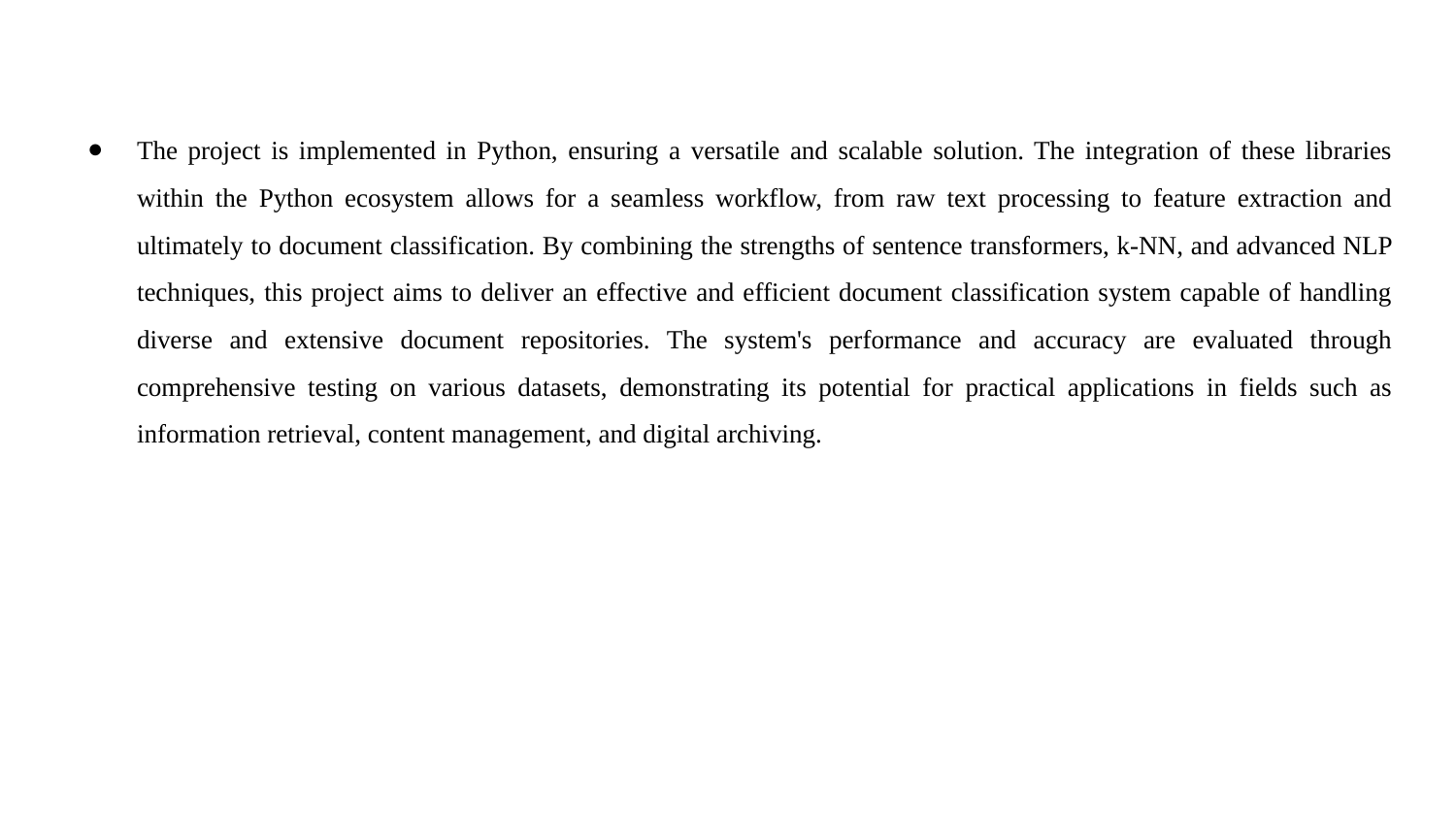

The project is implemented in Python, ensuring a versatile and scalable solution. The integration of these libraries within the Python ecosystem allows for a seamless workflow, from raw text processing to feature extraction and ultimately to document classification. By combining the strengths of sentence transformers, k-NN, and advanced NLP techniques, this project aims to deliver an effective and efficient document classification system capable of handling diverse and extensive document repositories. The system's performance and accuracy are evaluated through comprehensive testing on various datasets, demonstrating its potential for practical applications in fields such as information retrieval, content management, and digital archiving.